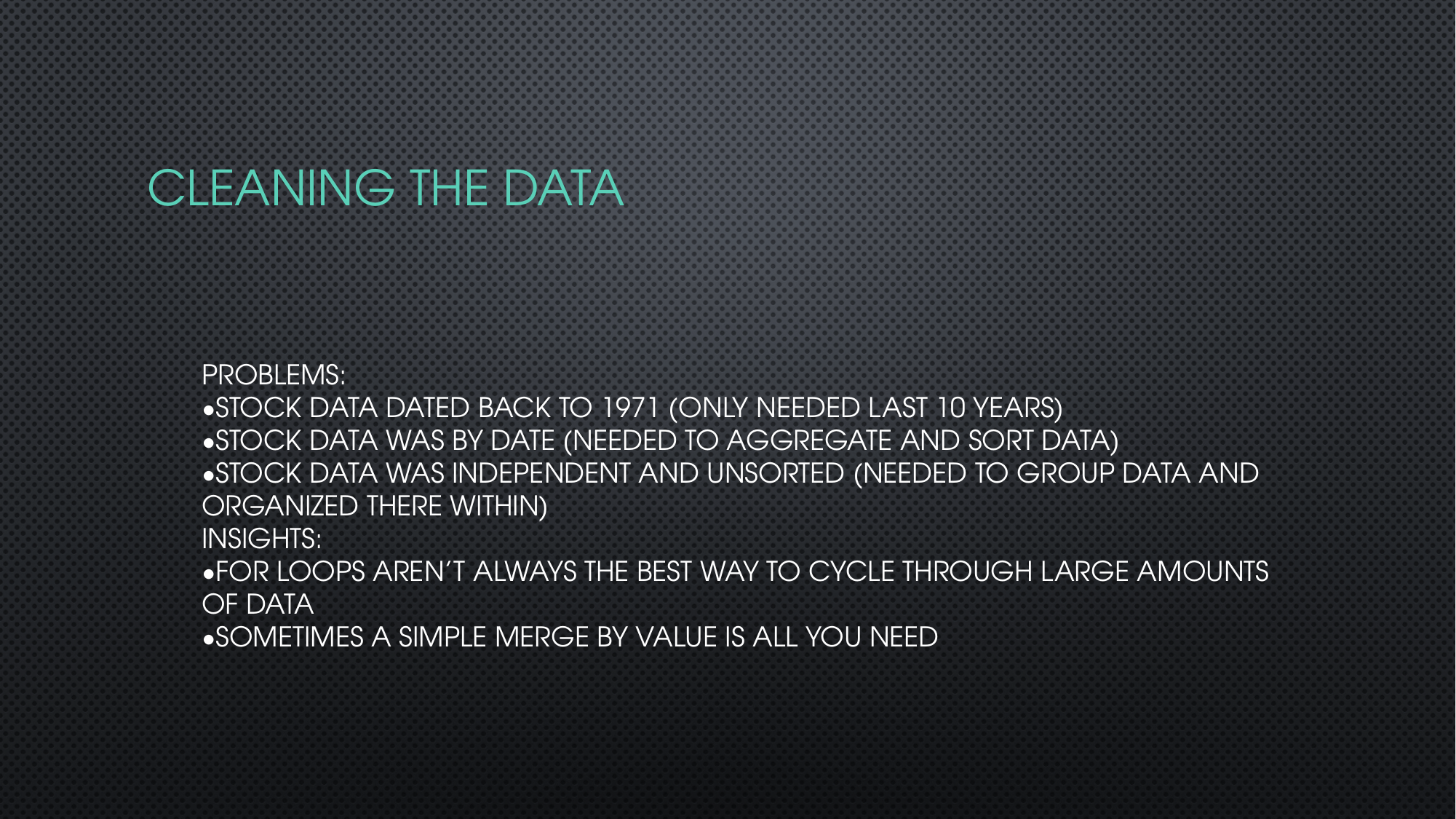

# Cleaning the data
Problems:
•Stock data dated back to 1971 (only needed Last 10 years)
•Stock data was by date (needed to aggregate and sort data)
•Stock data was independent and unsorted (needed to group data and organized there within)
Insights:
•For Loops aren’t always the best way to cycle through large amounts of data
•Sometimes a simple merge by value is all you need